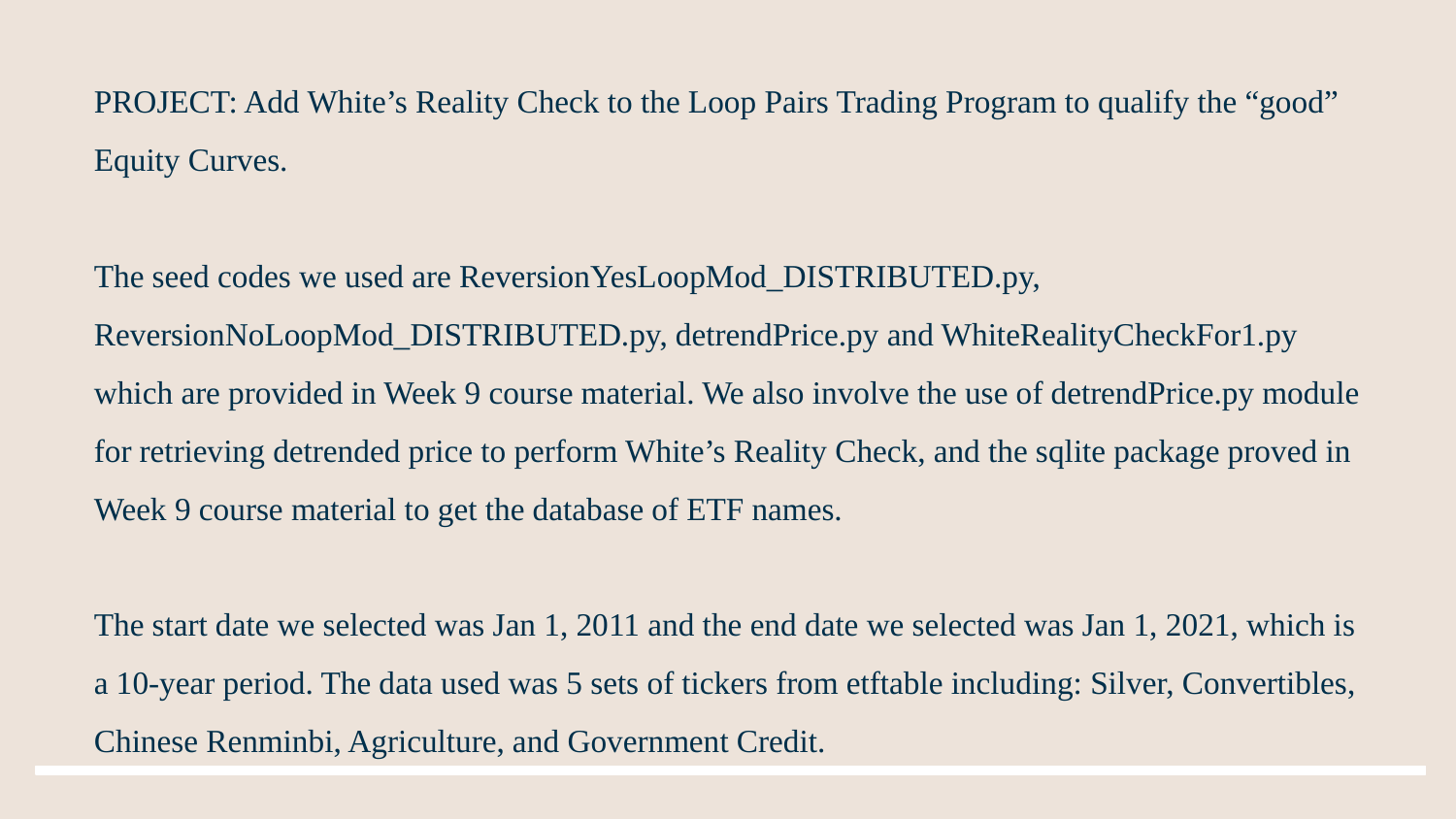

PROJECT: Add White’s Reality Check to the Loop Pairs Trading Program to qualify the “good” Equity Curves.

The seed codes we used are ReversionYesLoopMod_DISTRIBUTED.py, ReversionNoLoopMod_DISTRIBUTED.py, detrendPrice.py and WhiteRealityCheckFor1.py which are provided in Week 9 course material. We also involve the use of detrendPrice.py module for retrieving detrended price to perform White’s Reality Check, and the sqlite package proved in Week 9 course material to get the database of ETF names.

The start date we selected was Jan 1, 2011 and the end date we selected was Jan 1, 2021, which is a 10-year period. The data used was 5 sets of tickers from etftable including: Silver, Convertibles, Chinese Renminbi, Agriculture, and Government Credit.